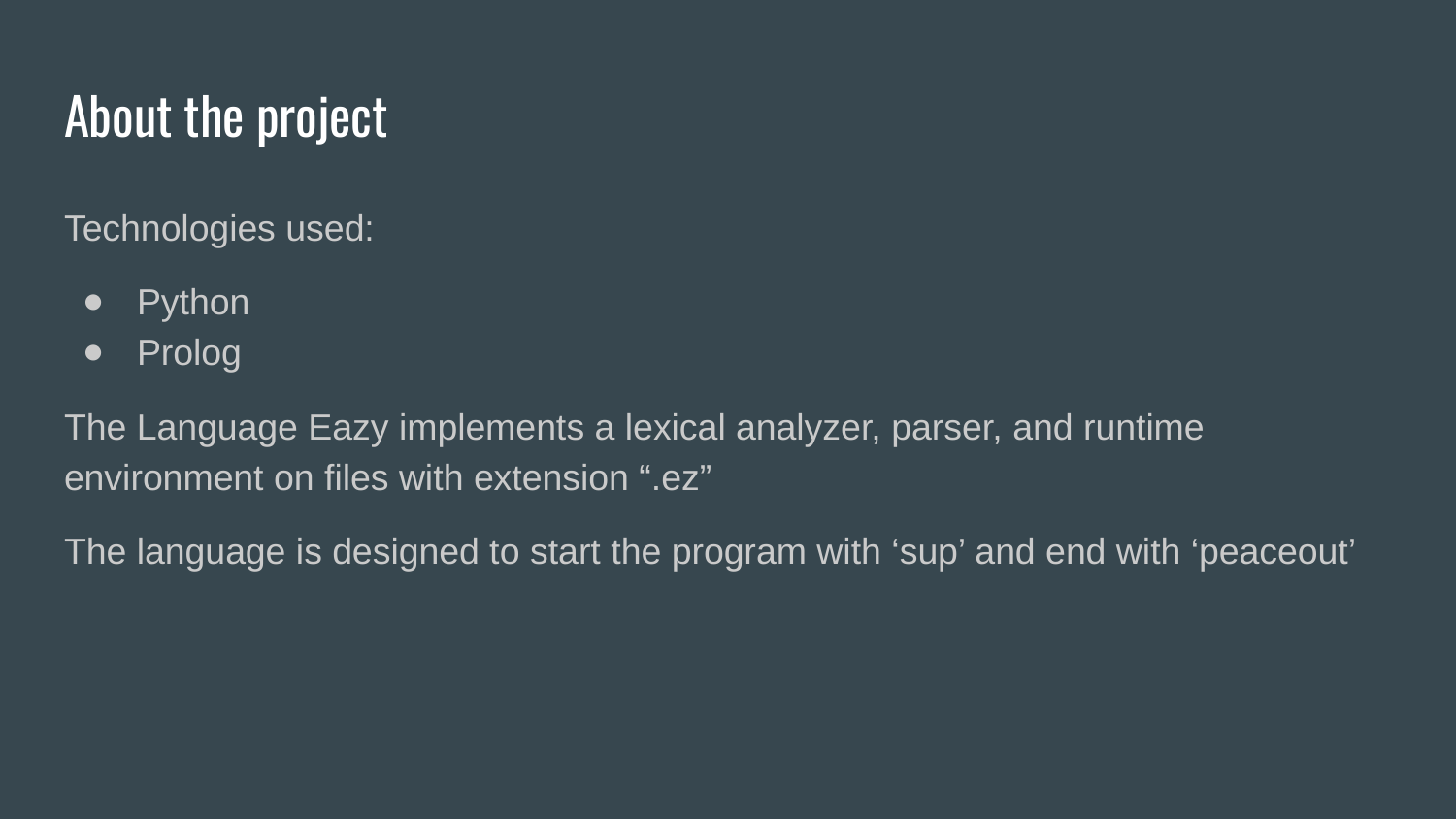

# About the project
Technologies used:
Python
Prolog
The Language Eazy implements a lexical analyzer, parser, and runtime environment on files with extension “.ez”
The language is designed to start the program with ‘sup’ and end with ‘peaceout’